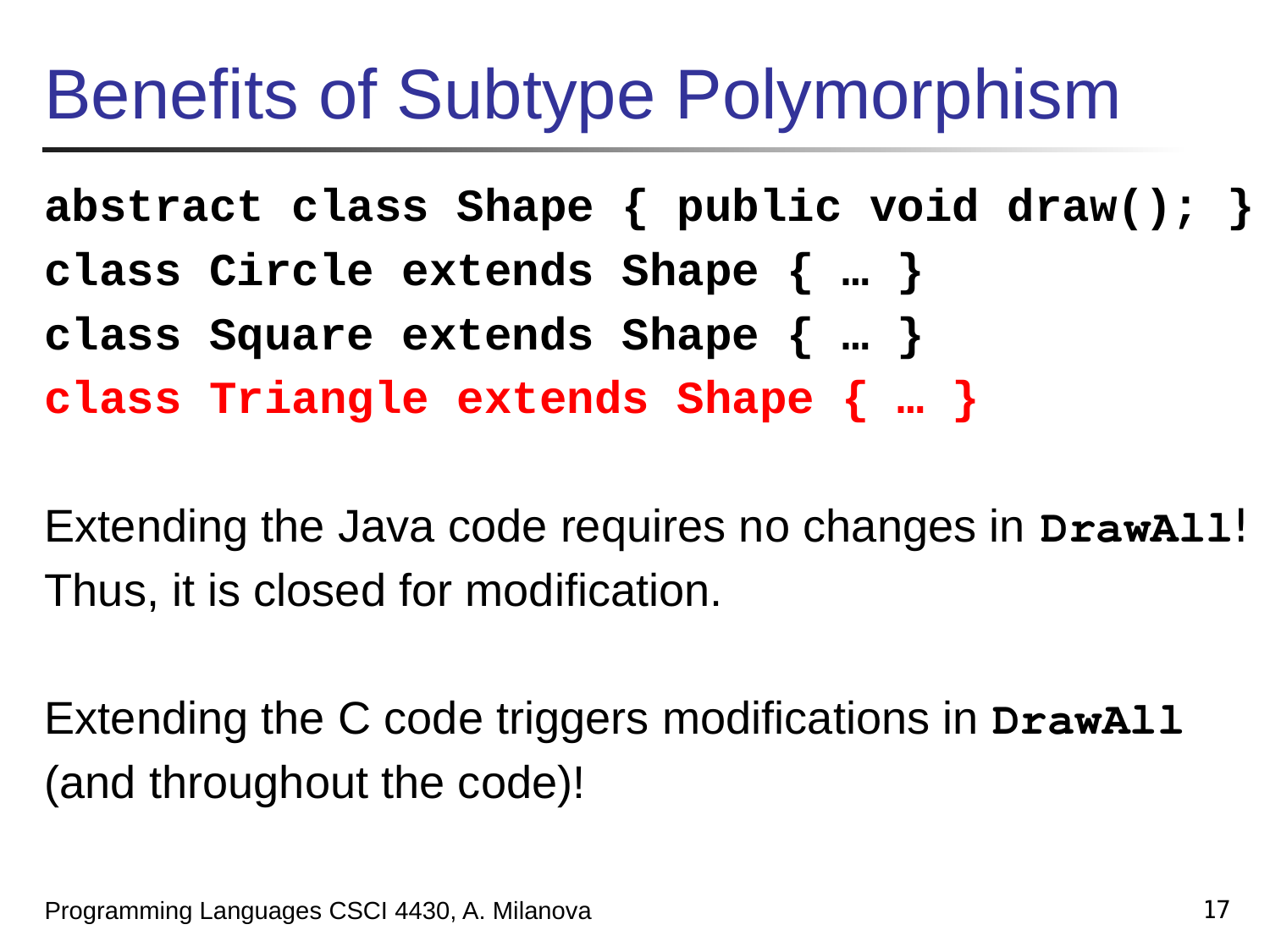

# Benefits of Subtype Polymorphism
abstract class Shape { public void draw(); }
class Circle extends Shape { … }
class Square extends Shape { … }
class Triangle extends Shape { … }

Extending the Java code requires no changes in DrawAll!
Thus, it is closed for modification.

Extending the C code triggers modifications in DrawAll
(and throughout the code)!
17
Programming Languages CSCI 4430, A. Milanova